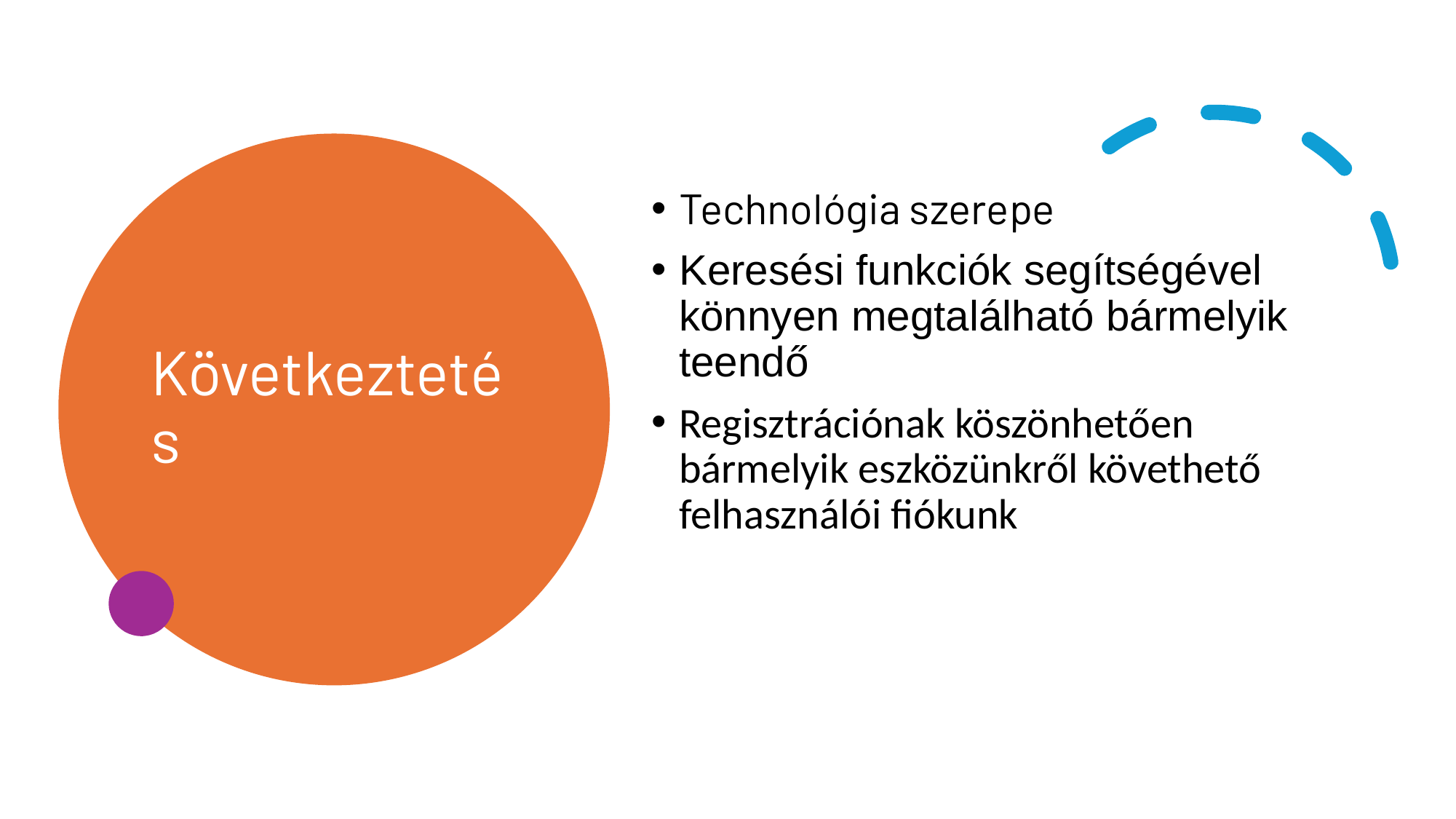

# Következtetés
Technológia szerepe
Keresési funkciók segítségével könnyen megtalálható bármelyik teendő
Regisztrációnak köszönhetően bármelyik eszközünkről követhető felhasználói fiókunk